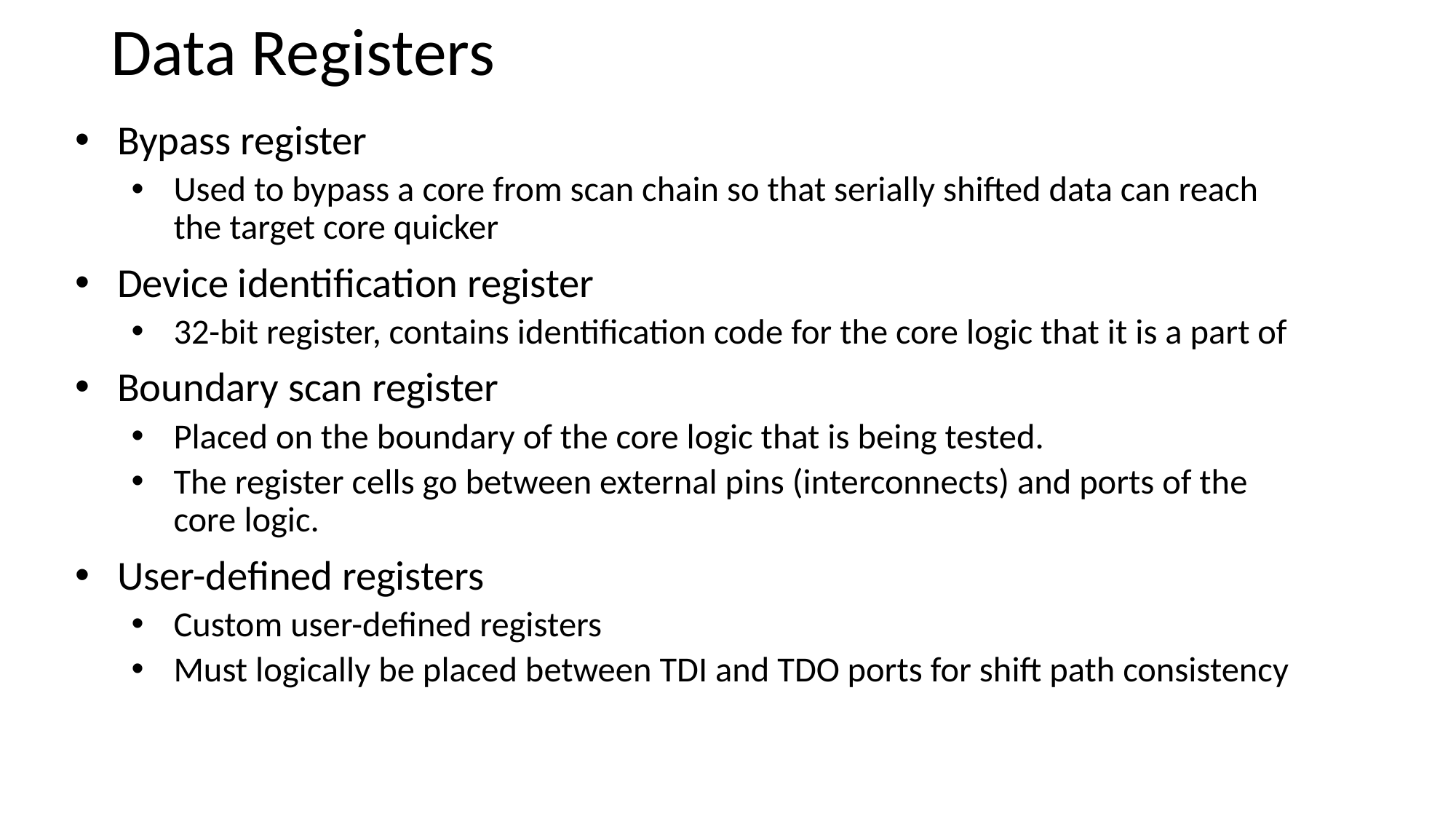

Data Registers
Bypass register
Used to bypass a core from scan chain so that serially shifted data can reach the target core quicker
Device identification register
32-bit register, contains identification code for the core logic that it is a part of
Boundary scan register
Placed on the boundary of the core logic that is being tested.
The register cells go between external pins (interconnects) and ports of the core logic.
User-defined registers
Custom user-defined registers
Must logically be placed between TDI and TDO ports for shift path consistency